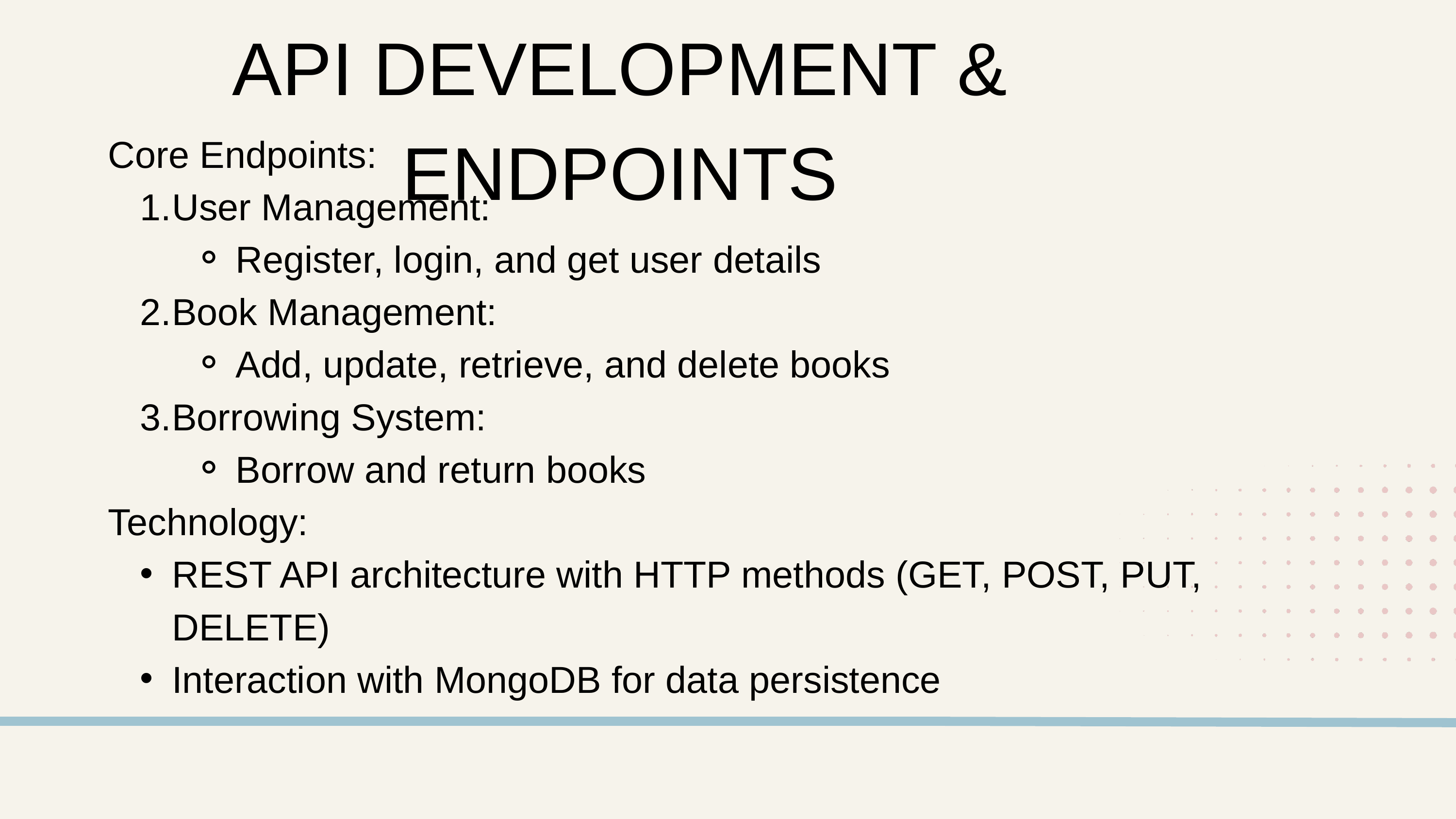

API DEVELOPMENT & ENDPOINTS
Core Endpoints:
User Management:
Register, login, and get user details
Book Management:
Add, update, retrieve, and delete books
Borrowing System:
Borrow and return books
Technology:
REST API architecture with HTTP methods (GET, POST, PUT, DELETE)
Interaction with MongoDB for data persistence